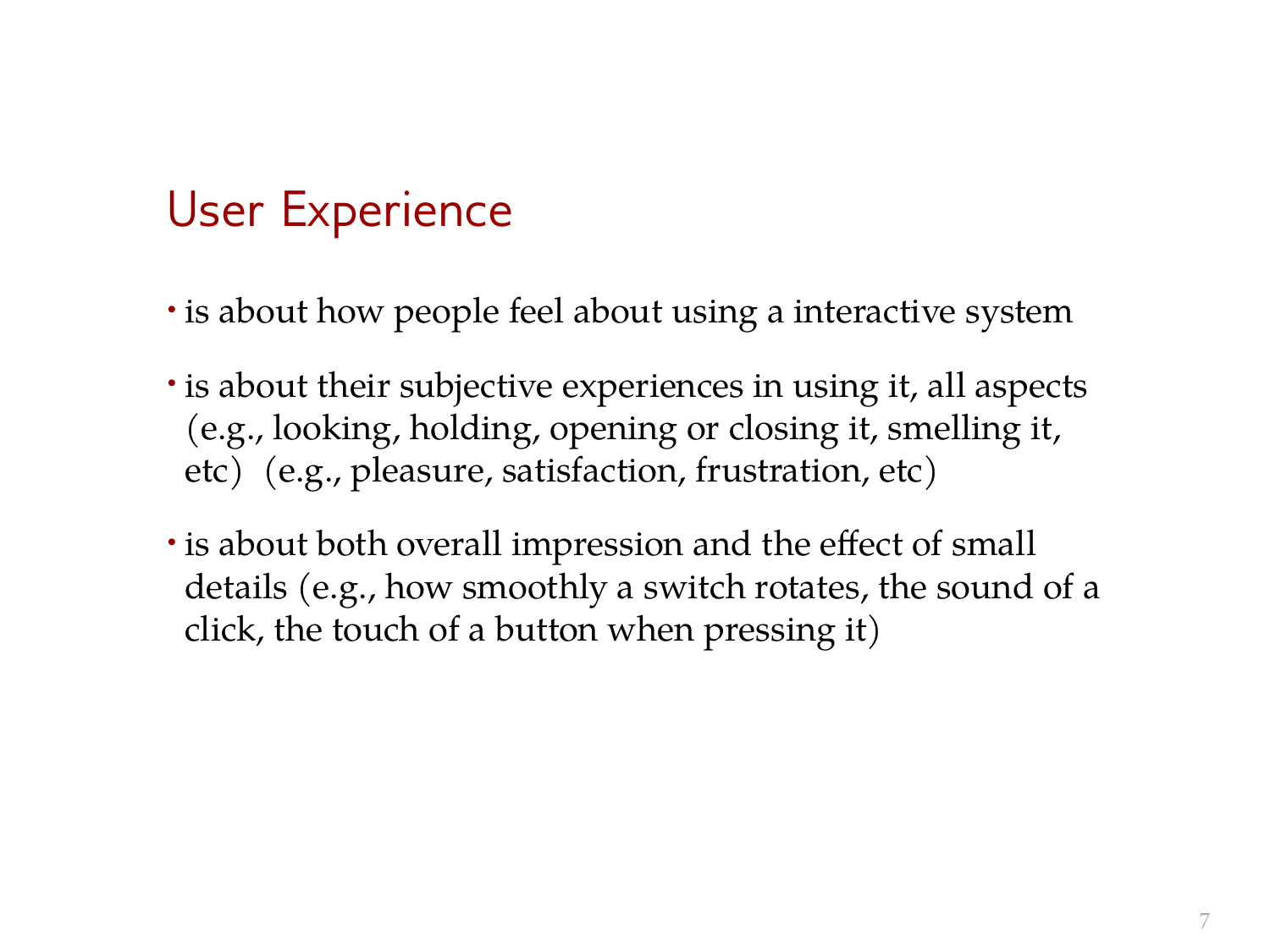

# User Experience
is about how people feel about using a interactive system
is about their subjective experiences in using it, all aspects (e.g., looking, holding, opening or closing it, smelling it, etc)  (e.g., pleasure, satisfaction, frustration, etc)
is about both overall impression and the effect of small details (e.g., how smoothly a switch rotates, the sound of a click, the touch of a button when pressing it)
7